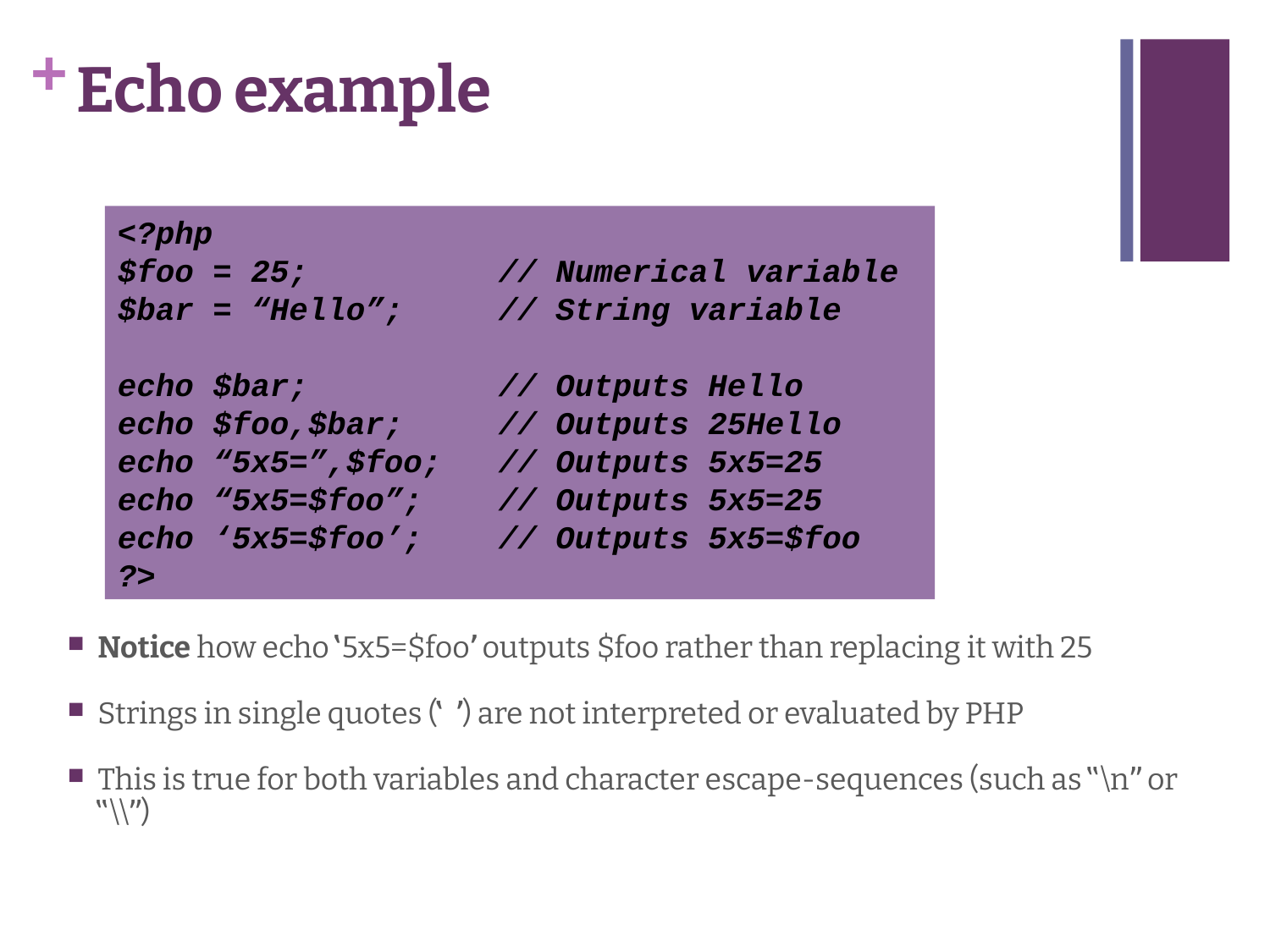

# Echo example
<?php
$foo = 25;		// Numerical variable
$bar = “Hello”;	// String variable

echo $bar;		// Outputs Hello
echo $foo,$bar;	// Outputs 25Hello
echo “5x5=”,$foo;	// Outputs 5x5=25
echo “5x5=$foo”;	// Outputs 5x5=25
echo ‘5x5=$foo’;	// Outputs 5x5=$foo
?>
Notice how echo ‘5x5=$foo’ outputs $foo rather than replacing it with 25
Strings in single quotes (‘  ’) are not interpreted or evaluated by PHP
This is true for both variables and character escape-sequences (such as “\n” or “\\”)